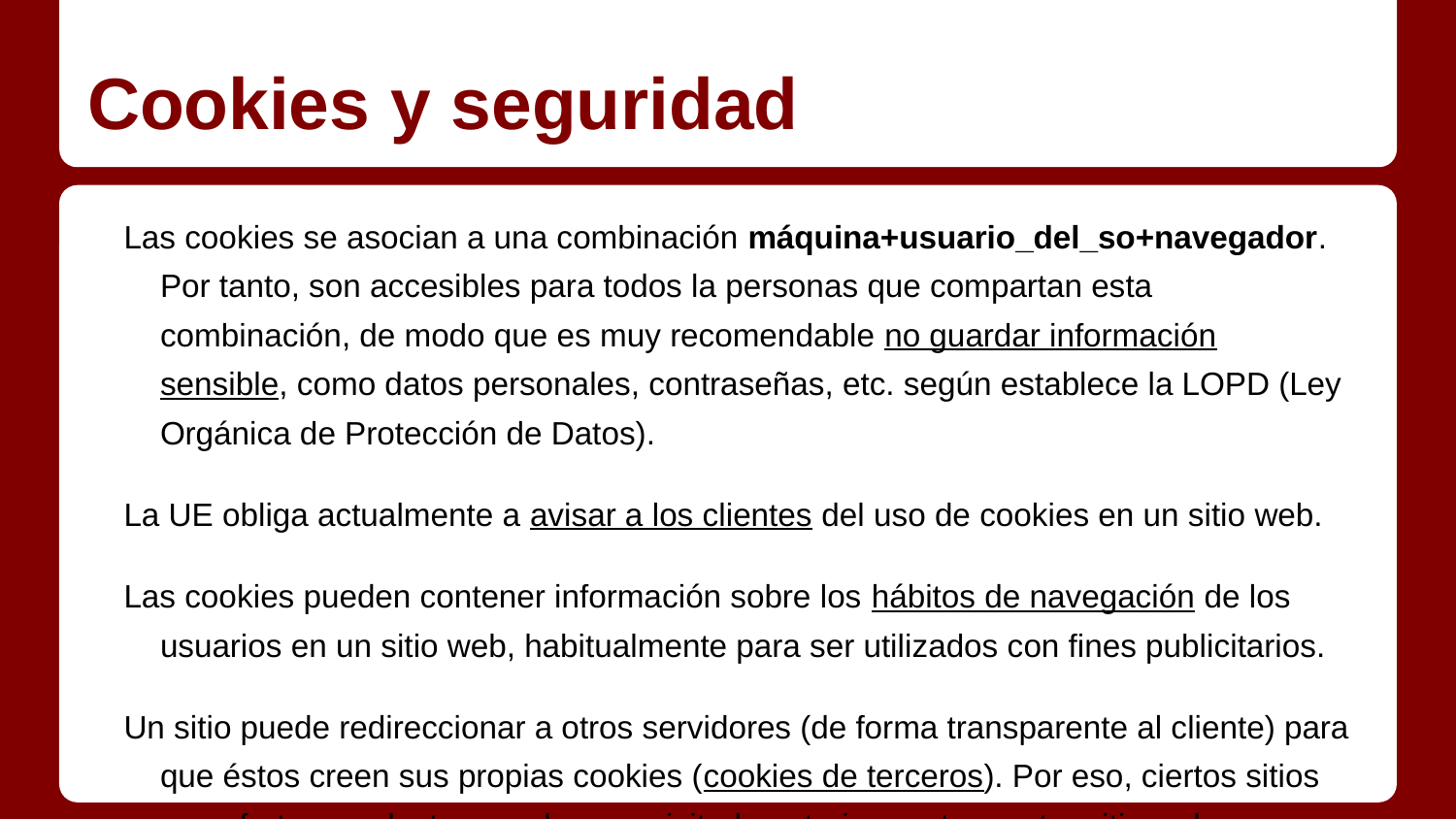

# Cookies y seguridad
Las cookies se asocian a una combinación máquina+usuario_del_so+navegador. Por tanto, son accesibles para todos la personas que compartan esta combinación, de modo que es muy recomendable no guardar información sensible, como datos personales, contraseñas, etc. según establece la LOPD (Ley Orgánica de Protección de Datos).
La UE obliga actualmente a avisar a los clientes del uso de cookies en un sitio web.
Las cookies pueden contener información sobre los hábitos de navegación de los usuarios en un sitio web, habitualmente para ser utilizados con fines publicitarios.
Un sitio puede redireccionar a otros servidores (de forma transparente al cliente) para que éstos creen sus propias cookies (cookies de terceros). Por eso, ciertos sitios nos ofertan productos que hemos visitado anteriormente en otro sitio web